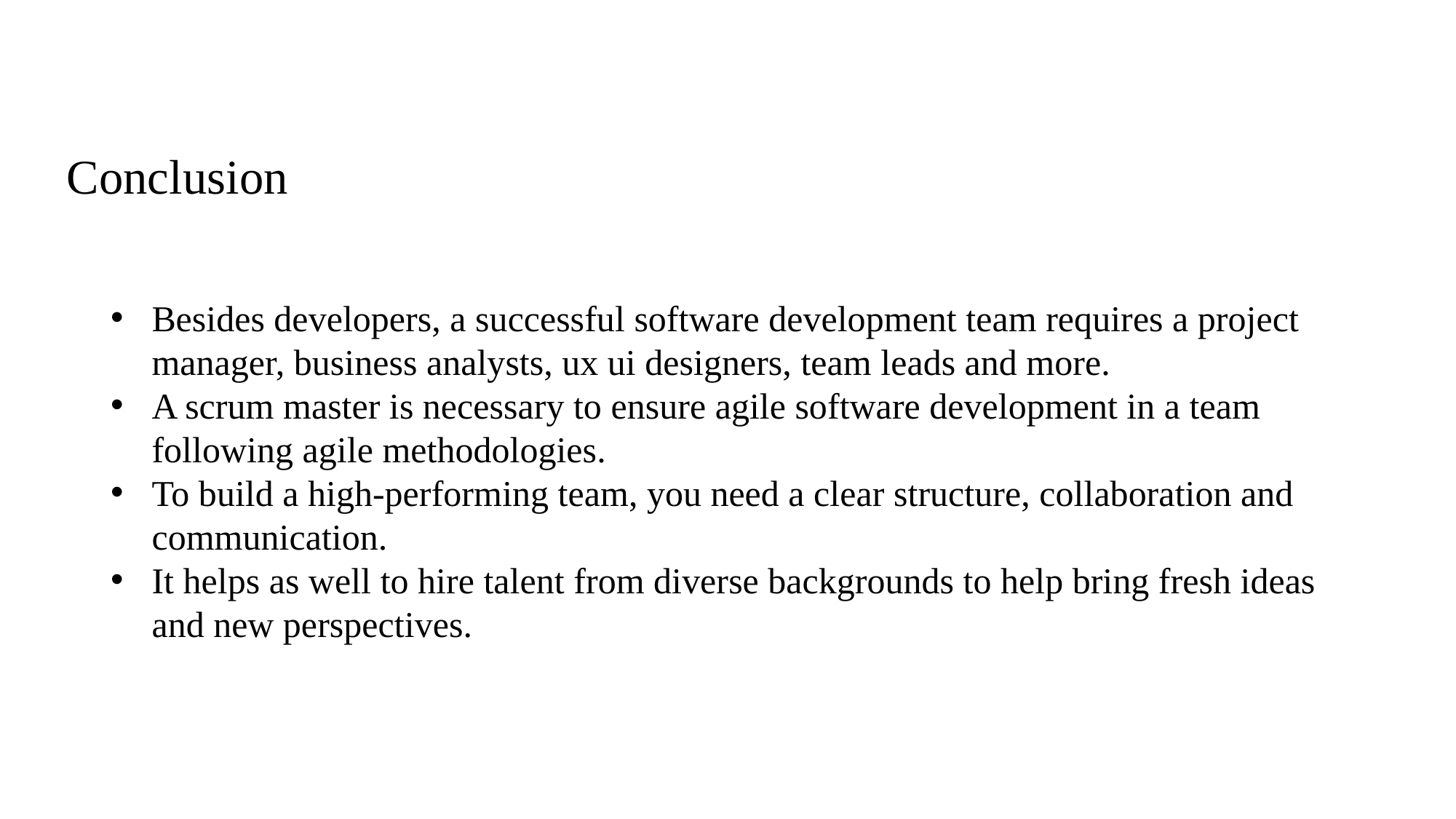

Conclusion
Besides developers, a successful software development team requires a project manager, business analysts, ux ui designers, team leads and more.
A scrum master is necessary to ensure agile software development in a team following agile methodologies.
To build a high-performing team, you need a clear structure, collaboration and communication.
It helps as well to hire talent from diverse backgrounds to help bring fresh ideas and new perspectives.